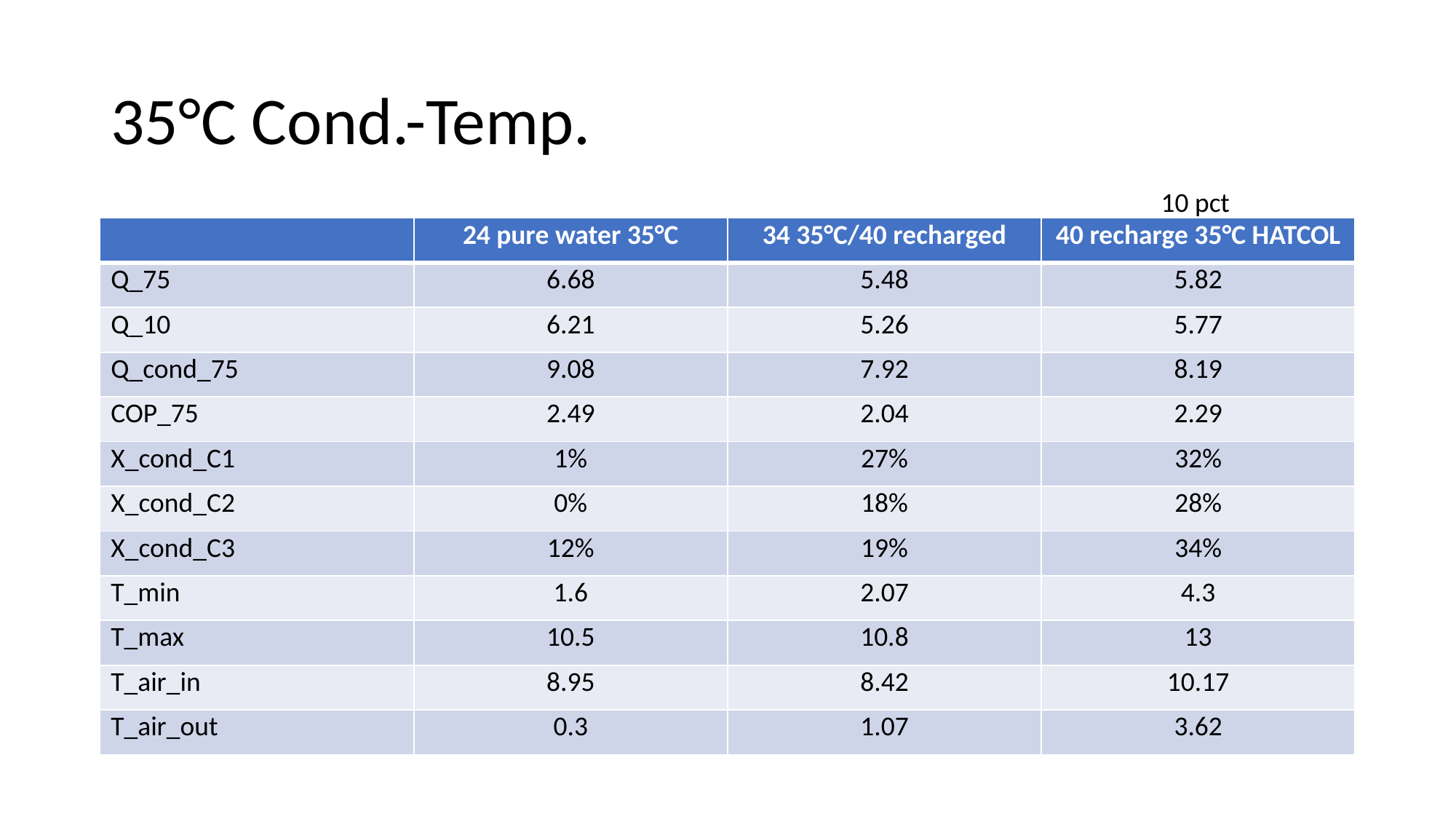

# 35°C Cond.-Temp.
10 pct
|  | 24 pure water 35°C | 34 35°C/40 recharged | 40 recharge 35°C HATCOL |
| --- | --- | --- | --- |
| Q\_75 | 6.68 | 5.48 | 5.82 |
| Q\_10 | 6.21 | 5.26 | 5.77 |
| Q\_cond\_75 | 9.08 | 7.92 | 8.19 |
| COP\_75 | 2.49 | 2.04 | 2.29 |
| X\_cond\_C1 | 1% | 27% | 32% |
| X\_cond\_C2 | 0% | 18% | 28% |
| X\_cond\_C3 | 12% | 19% | 34% |
| T\_min | 1.6 | 2.07 | 4.3 |
| T\_max | 10.5 | 10.8 | 13 |
| T\_air\_in | 8.95 | 8.42 | 10.17 |
| T\_air\_out | 0.3 | 1.07 | 3.62 |